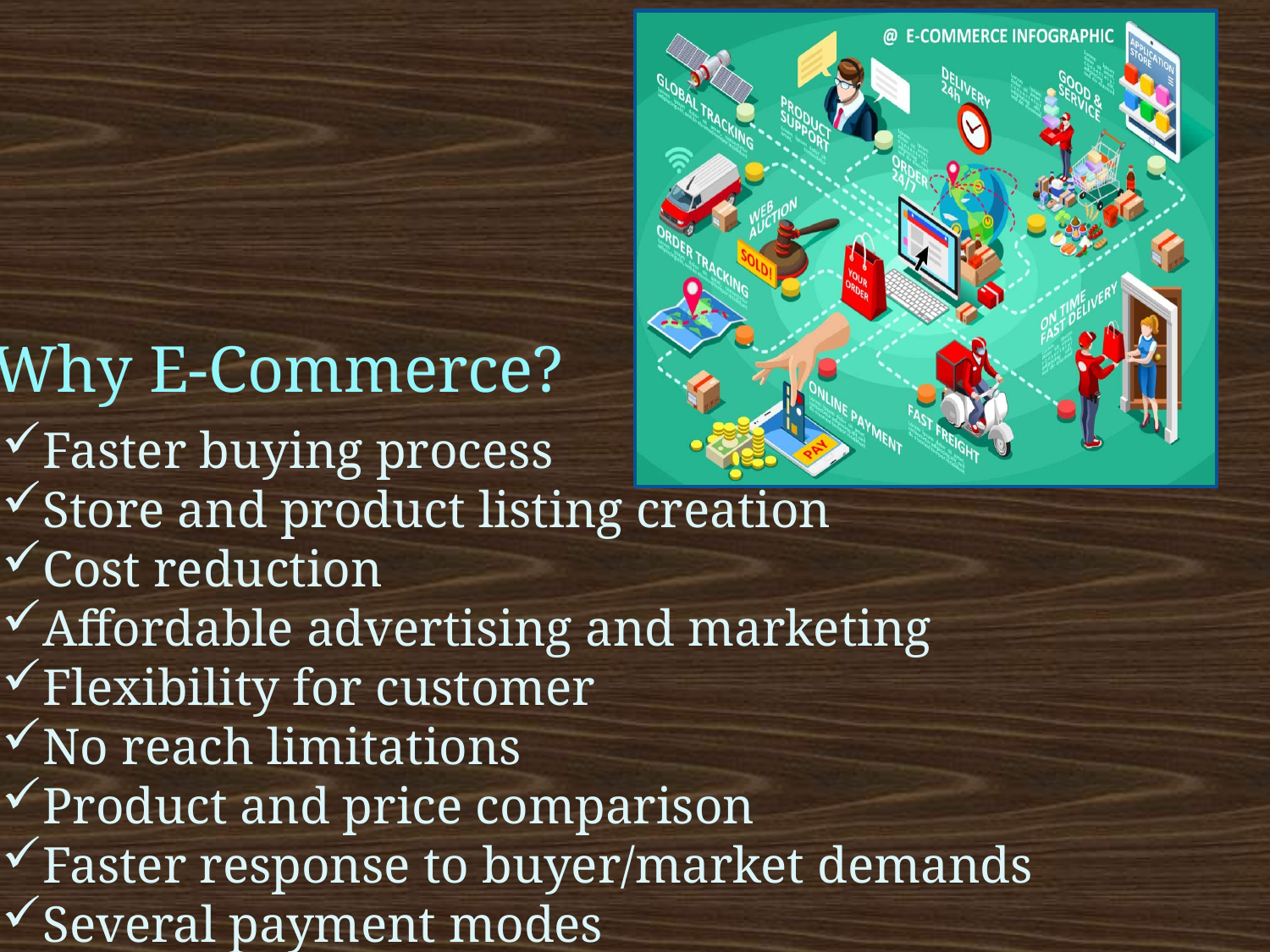

Why E-Commerce?

Faster buying process
Store and product listing creation
Cost reduction
Affordable advertising and marketing
Flexibility for customer
No reach limitations
Product and price comparison
Faster response to buyer/market demands
Several payment modes